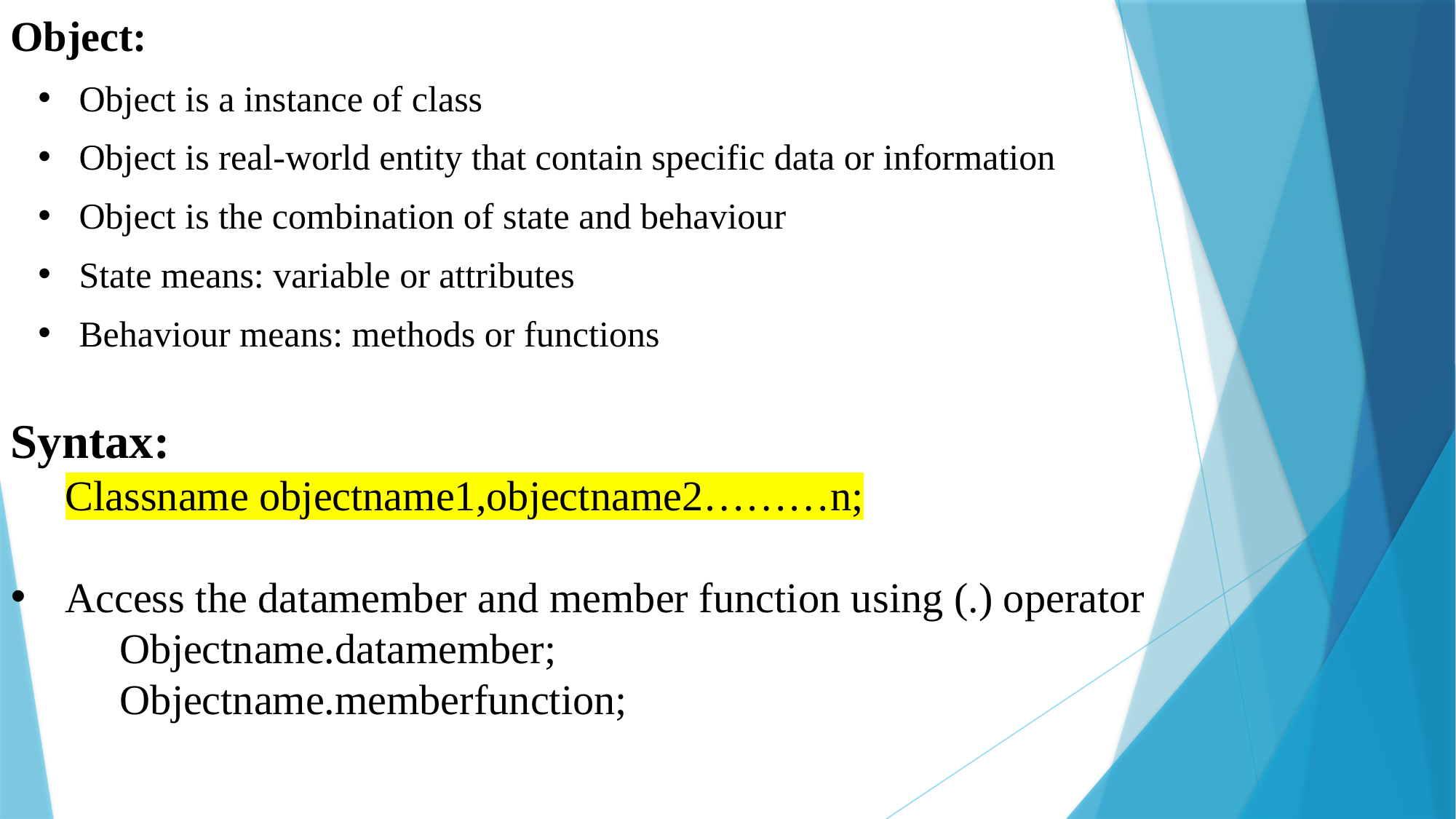

Object:
Object is a instance of class
Object is real-world entity that contain specific data or information
Object is the combination of state and behaviour
State means: variable or attributes
Behaviour means: methods or functions

Syntax:
Classname objectname1,objectname2………n;

Access the datamember and member function using (.) operator
Objectname.datamember;
Objectname.memberfunction;